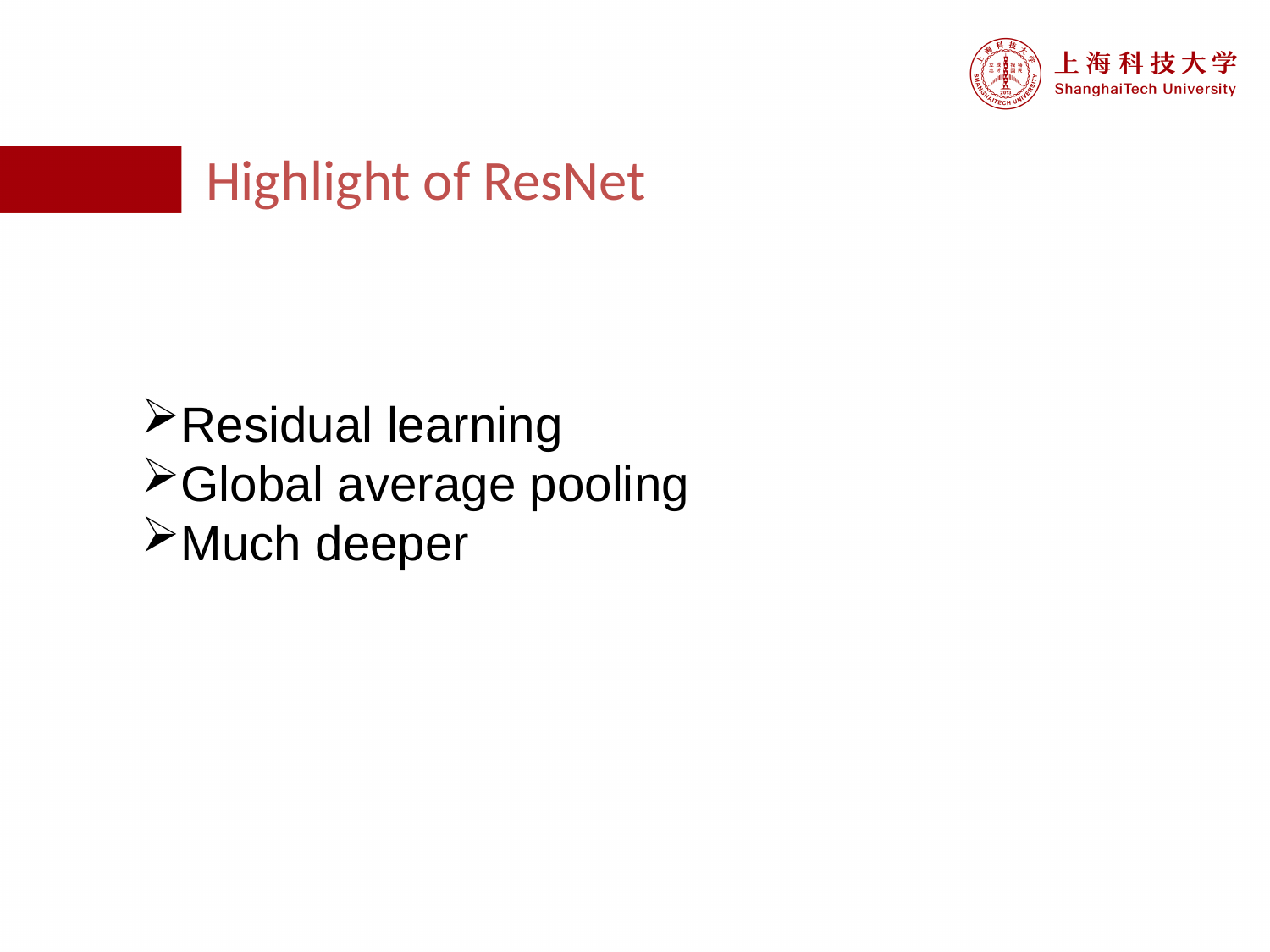

Highlight of ResNet
Residual learning
Global average pooling
Much deeper